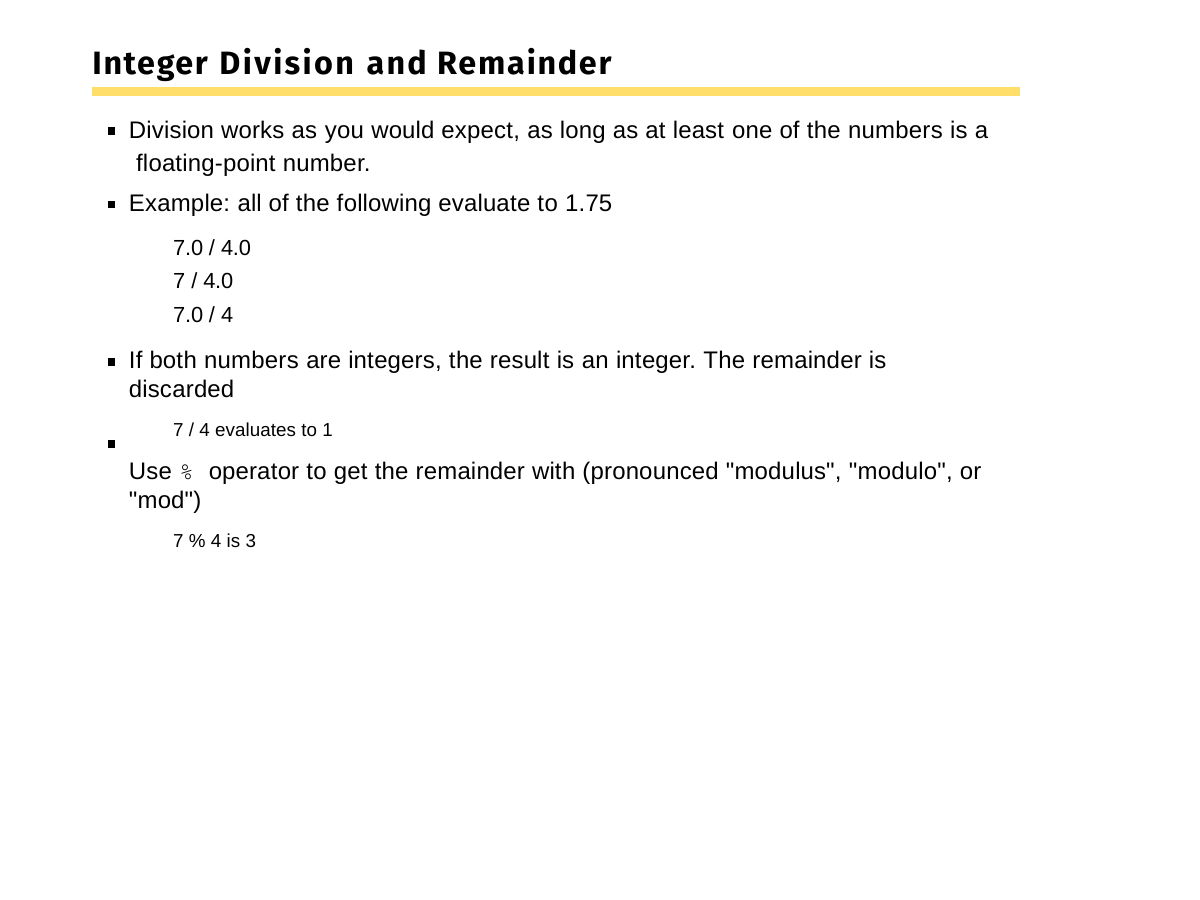

# Integer Division and Remainder
Division works as you would expect, as long as at least one of the numbers is a  floating-point number.
Example: all of the following evaluate to 1.75
7.0 / 4.0
7 / 4.0
7.0 / 4
If both numbers are integers, the result is an integer. The remainder is discarded
7 / 4 evaluates to 1
Use % operator to get the remainder with (pronounced "modulus", "modulo", or "mod")
7 % 4 is 3